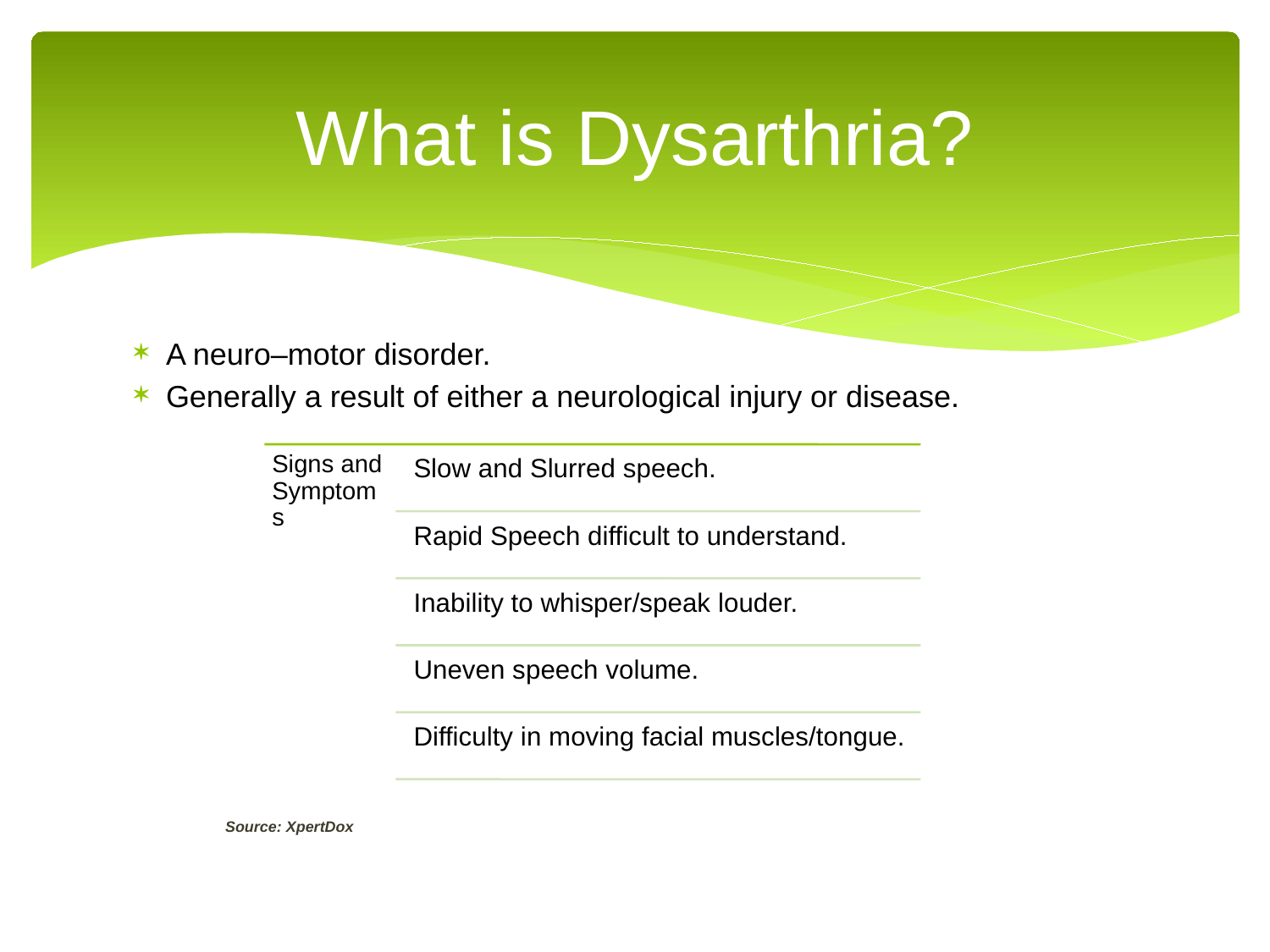

# What is Dysarthria?
A neuro–motor disorder.
Generally a result of either a neurological injury or disease.

				Source: XpertDox

Signs and Symptoms
Slow and Slurred speech.
Rapid Speech difficult to understand.
Inability to whisper/speak louder.
Uneven speech volume.
Difficulty in moving facial muscles/tongue.